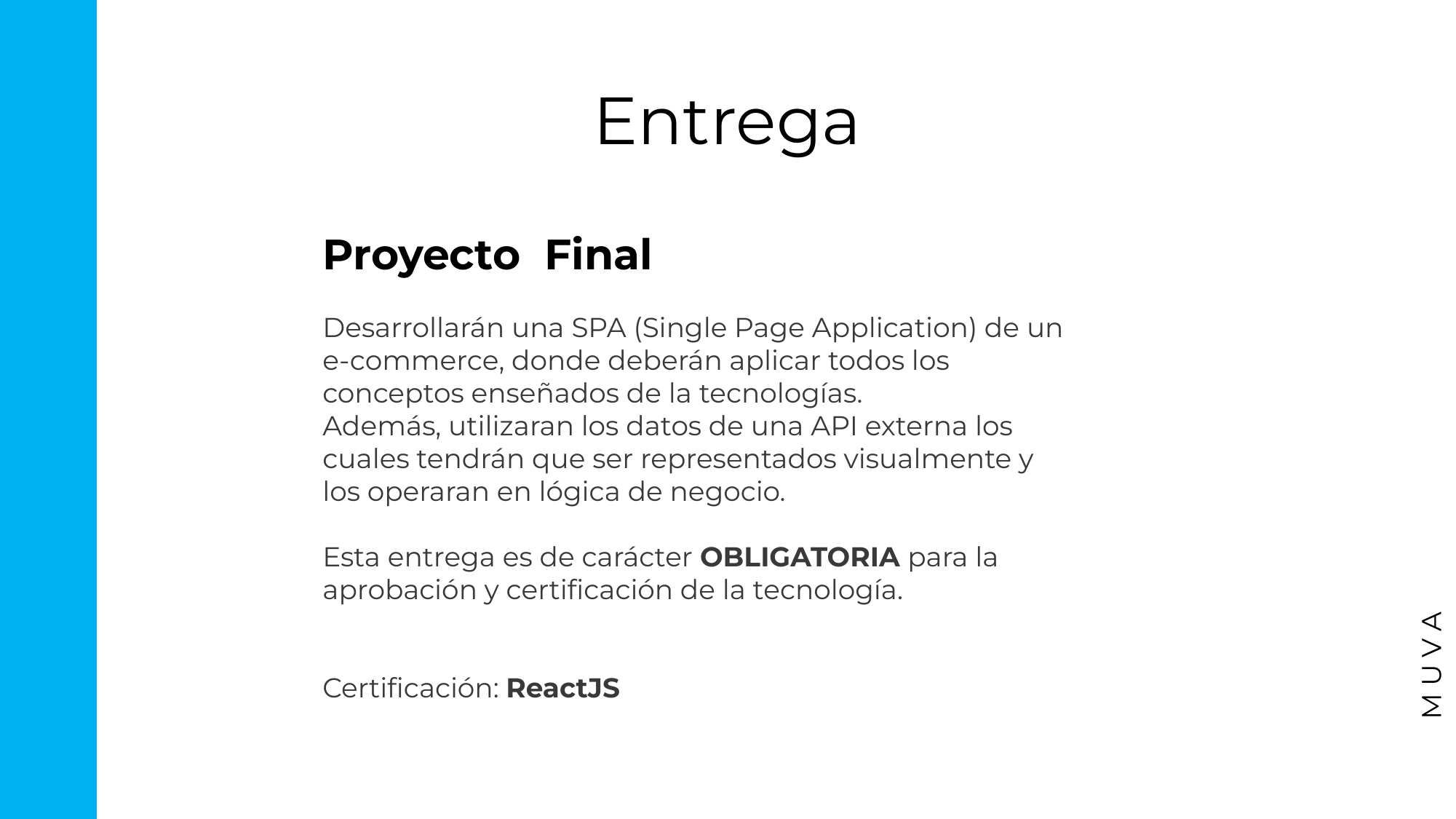

# Entrega
Proyecto  Final
Desarrollarán una SPA (Single Page Application) de un e-commerce, donde deberán aplicar todos los conceptos enseñados de la tecnologías.
Además, utilizaran los datos de una API externa los cuales tendrán que ser representados visualmente y  los operaran en lógica de negocio.

Esta entrega es de carácter OBLIGATORIA para la aprobación y certificación de la tecnología.

Certificación: ReactJS
M U V A